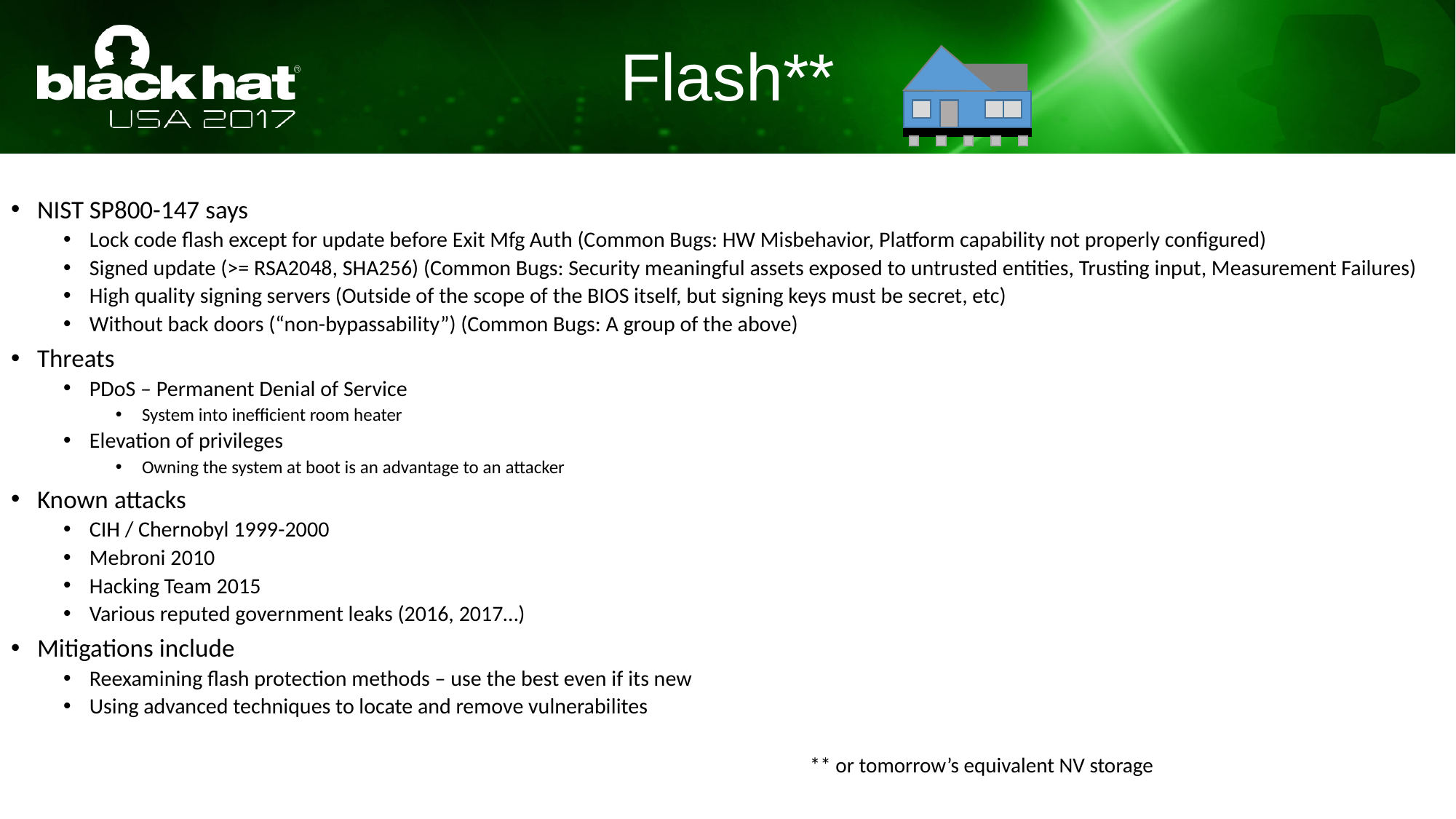

# Flash**

NIST SP800-147 says
Lock code flash except for update before Exit Mfg Auth (Common Bugs: HW Misbehavior, Platform capability not properly configured)
Signed update (>= RSA2048, SHA256) (Common Bugs: Security meaningful assets exposed to untrusted entities, Trusting input, Measurement Failures)
High quality signing servers (Outside of the scope of the BIOS itself, but signing keys must be secret, etc)
Without back doors (“non-bypassability”) (Common Bugs: A group of the above)
Threats
PDoS – Permanent Denial of Service
System into inefficient room heater
Elevation of privileges
Owning the system at boot is an advantage to an attacker
Known attacks
CIH / Chernobyl 1999-2000
Mebroni 2010
Hacking Team 2015
Various reputed government leaks (2016, 2017…)
Mitigations include
Reexamining flash protection methods – use the best even if its new
Using advanced techniques to locate and remove vulnerabilites
** or tomorrow’s equivalent NV storage